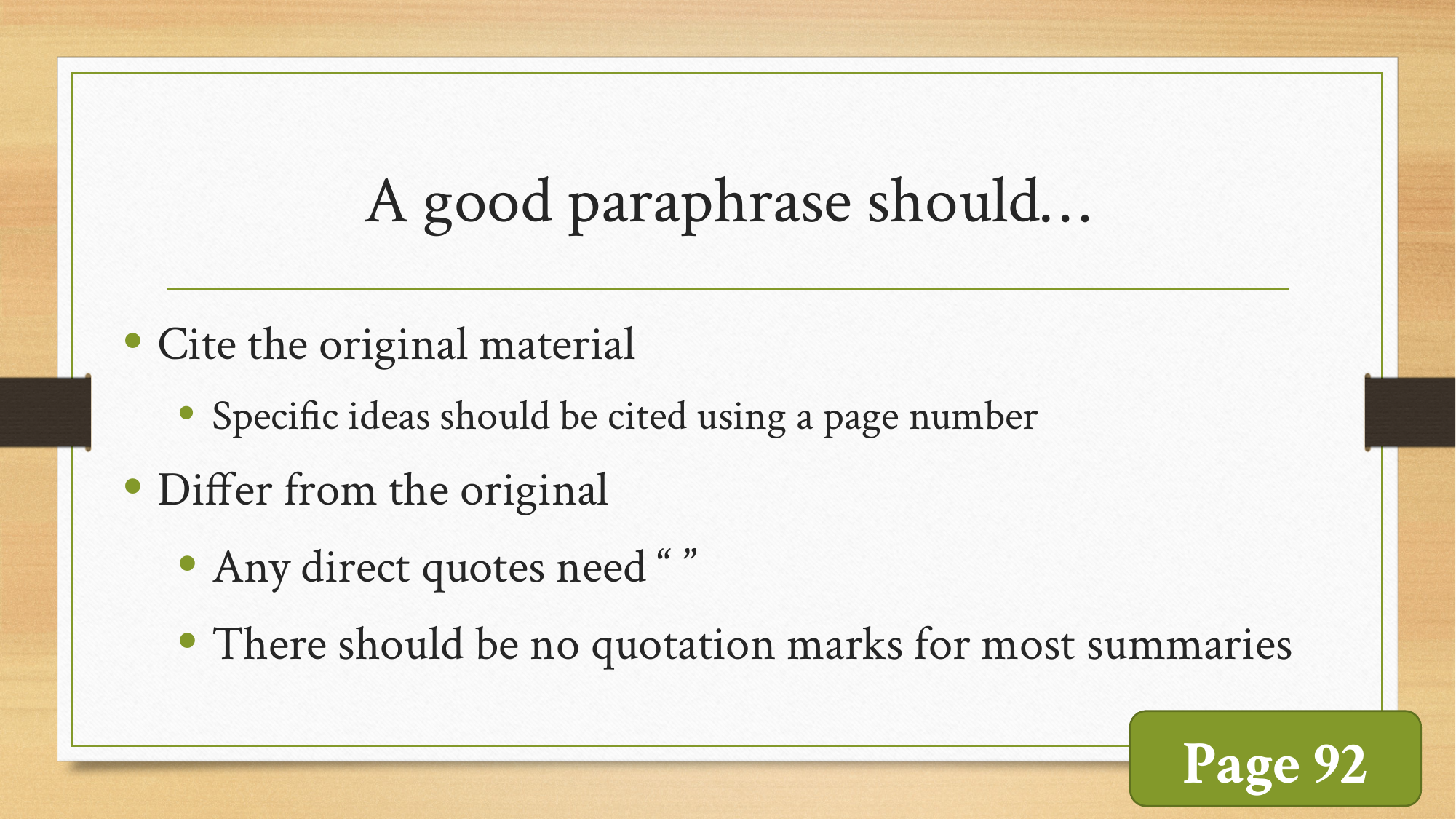

# A good paraphrase should…
Cite the original material
Specific ideas should be cited using a page number
Differ from the original
Any direct quotes need “ ”
There should be no quotation marks for most summaries
Page 92